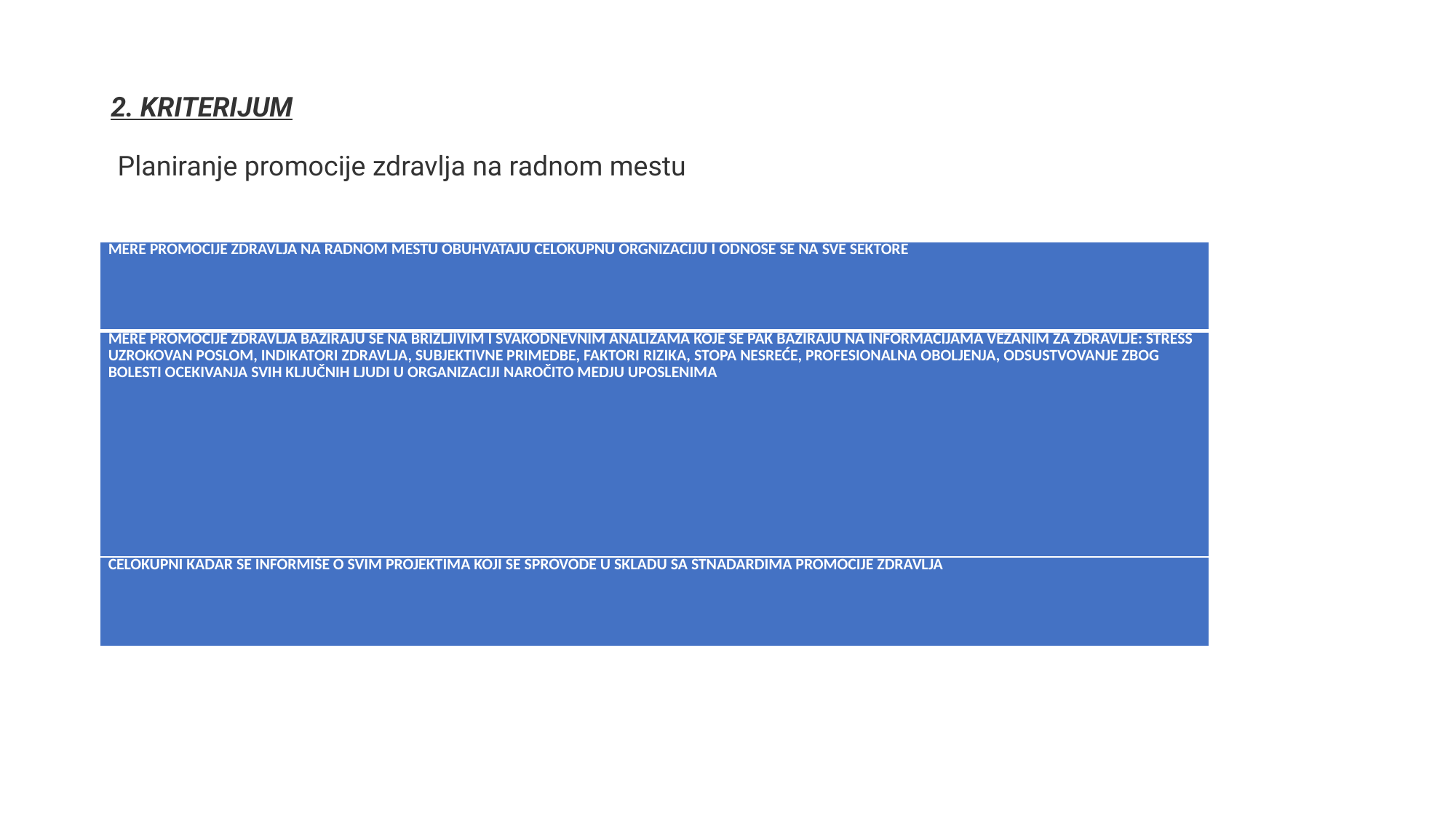

# 2. KRITERIJUM Planiranje promocije zdravlja na radnom mestu
| Mere promocije zdravlja na radnom mestu obuhvataju celokupnu orgnizaciju I odnose se na sve sektore |
| --- |
| Mere promocije zdravlja baziraju se na brizljivim I svakodnevnim analizama koje se pak baziraju na informacijama vezanim za zdravlje: stress uzrokovan poslom, indikatori zdravlja, subjektivne primedbe, faktori rizika, stopa nesreće, profesionalna oboljenja, odsustvovanje zbog bolesti ocekivanja svih ključnih ljudi u organizaciji naročito medju uposlenima |
| Celokupni kadar se informiše o svim projektima koji se sprovode u skladu sa stnadardima promocije zdravlja |